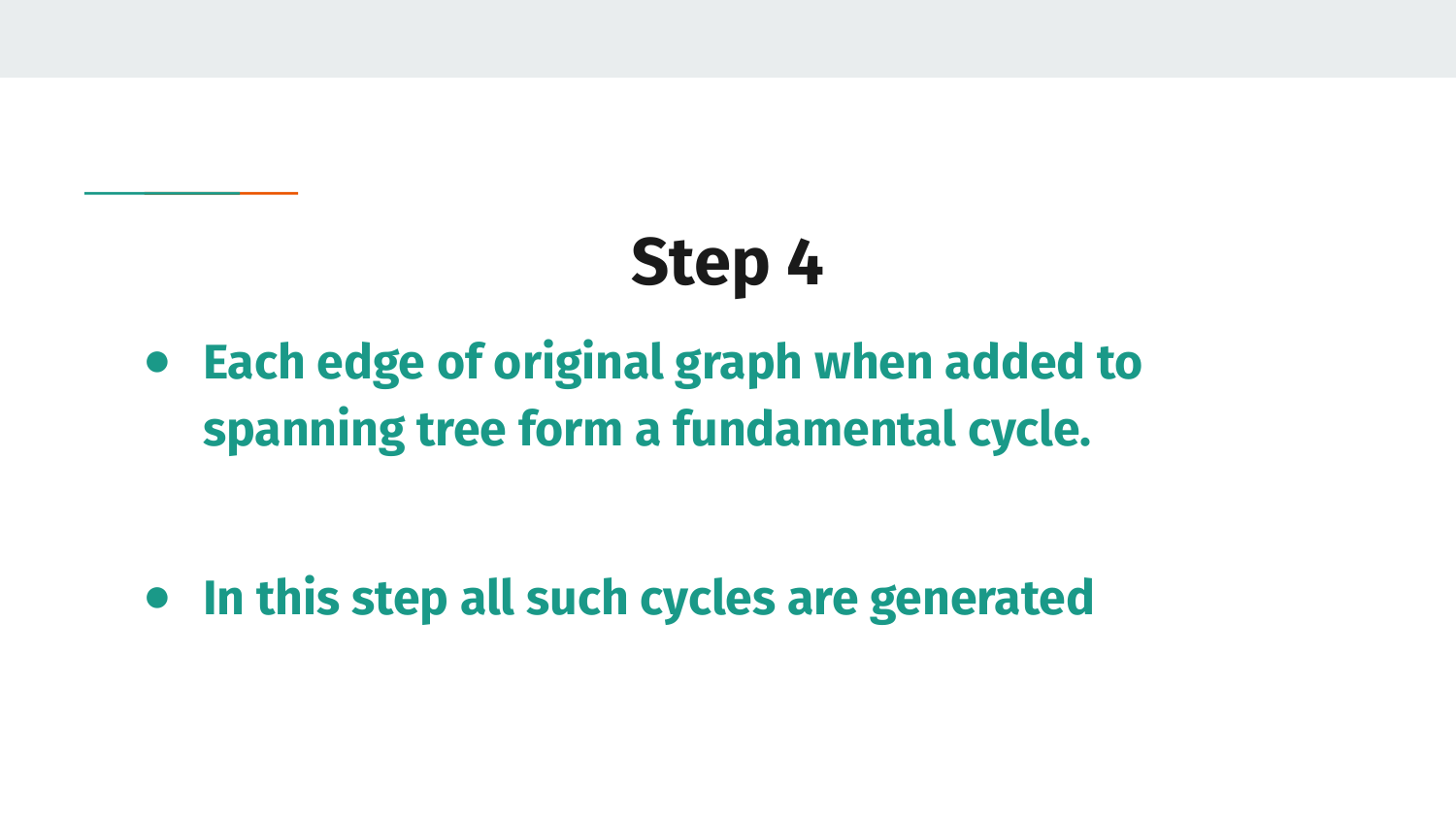

# Step 4
Each edge of original graph when added to spanning tree form a fundamental cycle.

In this step all such cycles are generated